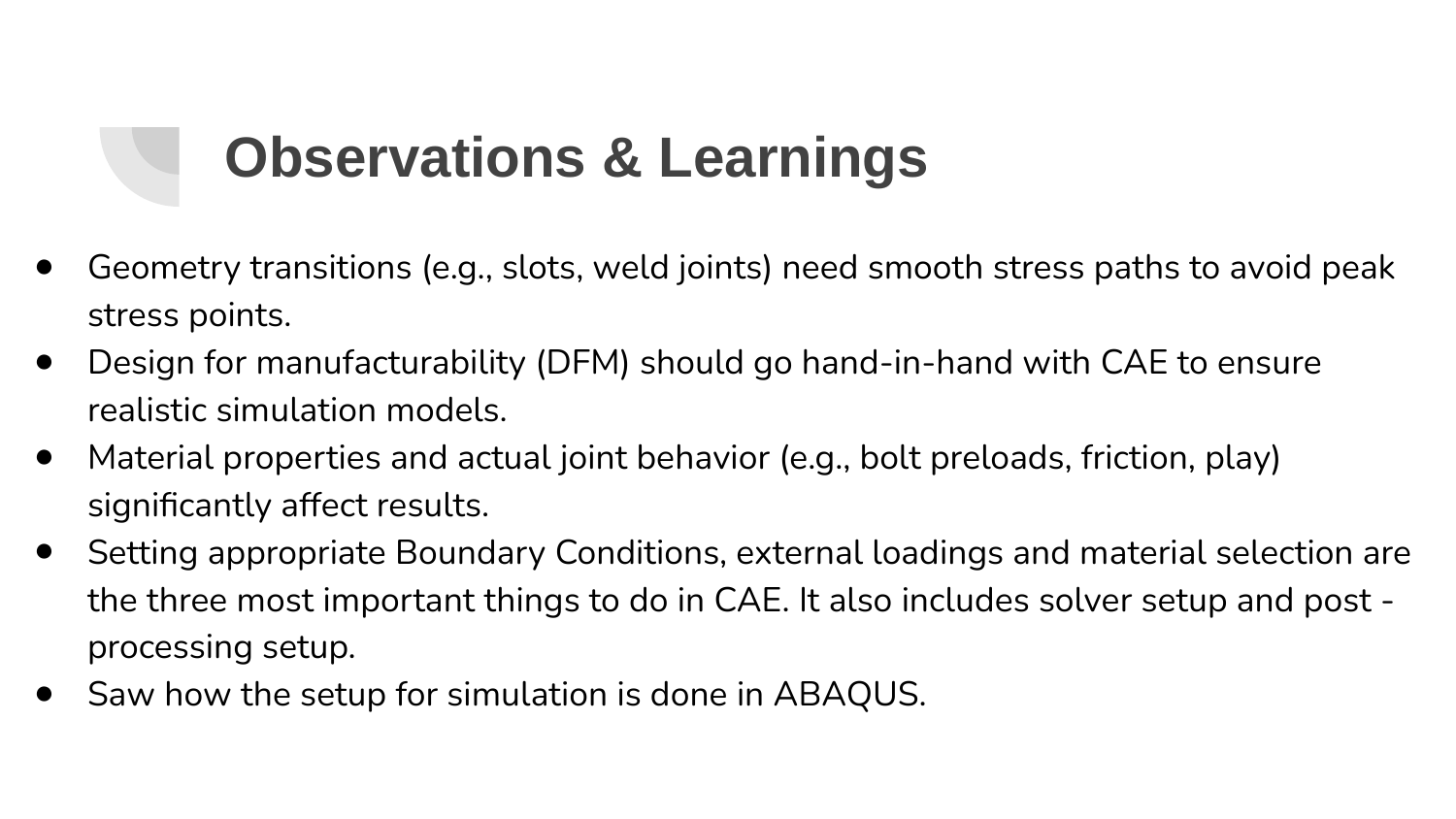

# Observations & Learnings
Geometry transitions (e.g., slots, weld joints) need smooth stress paths to avoid peak stress points.
Design for manufacturability (DFM) should go hand-in-hand with CAE to ensure realistic simulation models.
Material properties and actual joint behavior (e.g., bolt preloads, friction, play) significantly affect results.
Setting appropriate Boundary Conditions, external loadings and material selection are the three most important things to do in CAE. It also includes solver setup and post - processing setup.
Saw how the setup for simulation is done in ABAQUS.